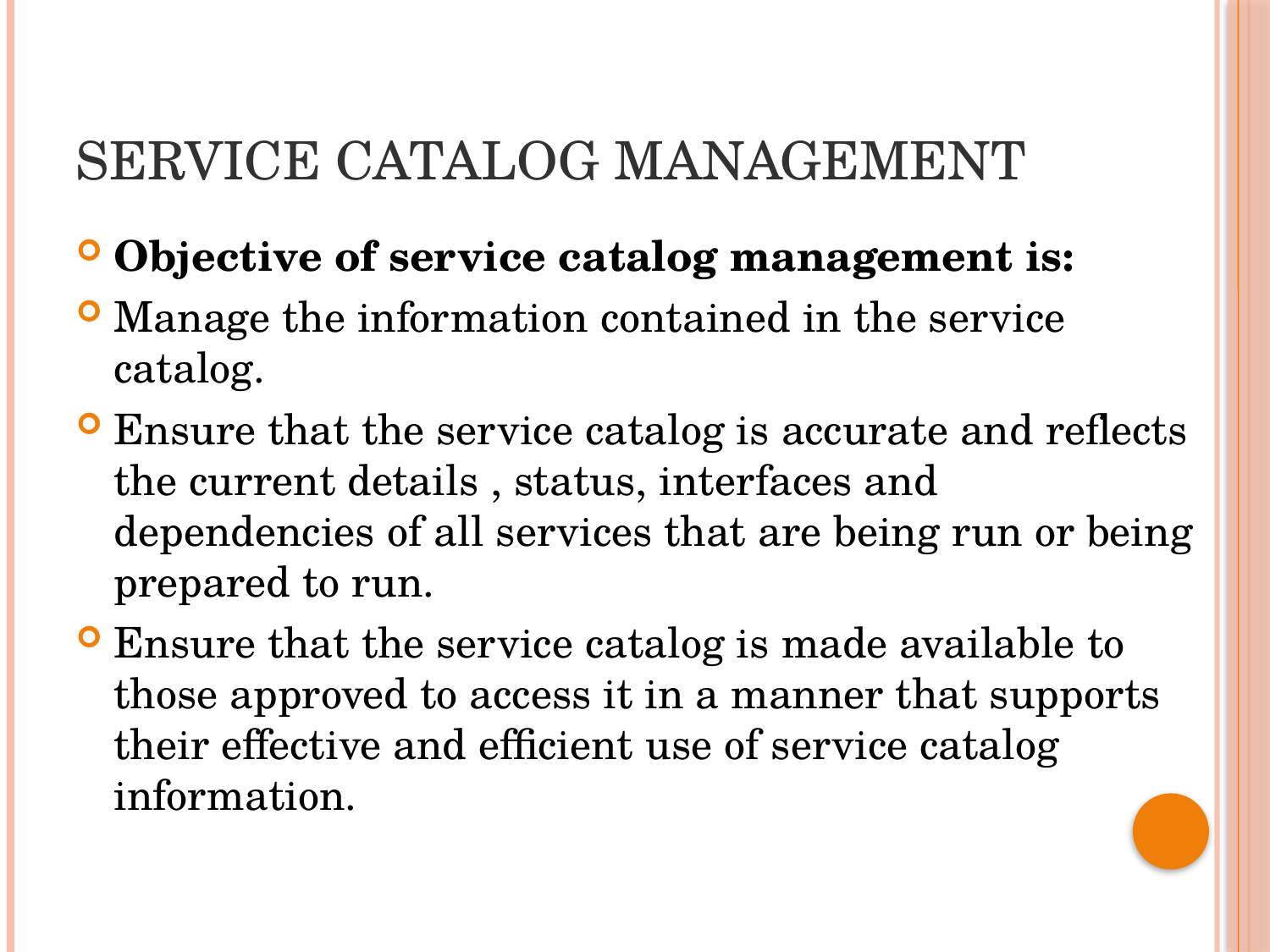

# Service CATALOG MANAGEMENT
Objective of service catalog management is:
Manage the information contained in the service catalog.
Ensure that the service catalog is accurate and reflects the current details , status, interfaces and dependencies of all services that are being run or being prepared to run.
Ensure that the service catalog is made available to those approved to access it in a manner that supports their effective and efficient use of service catalog information.